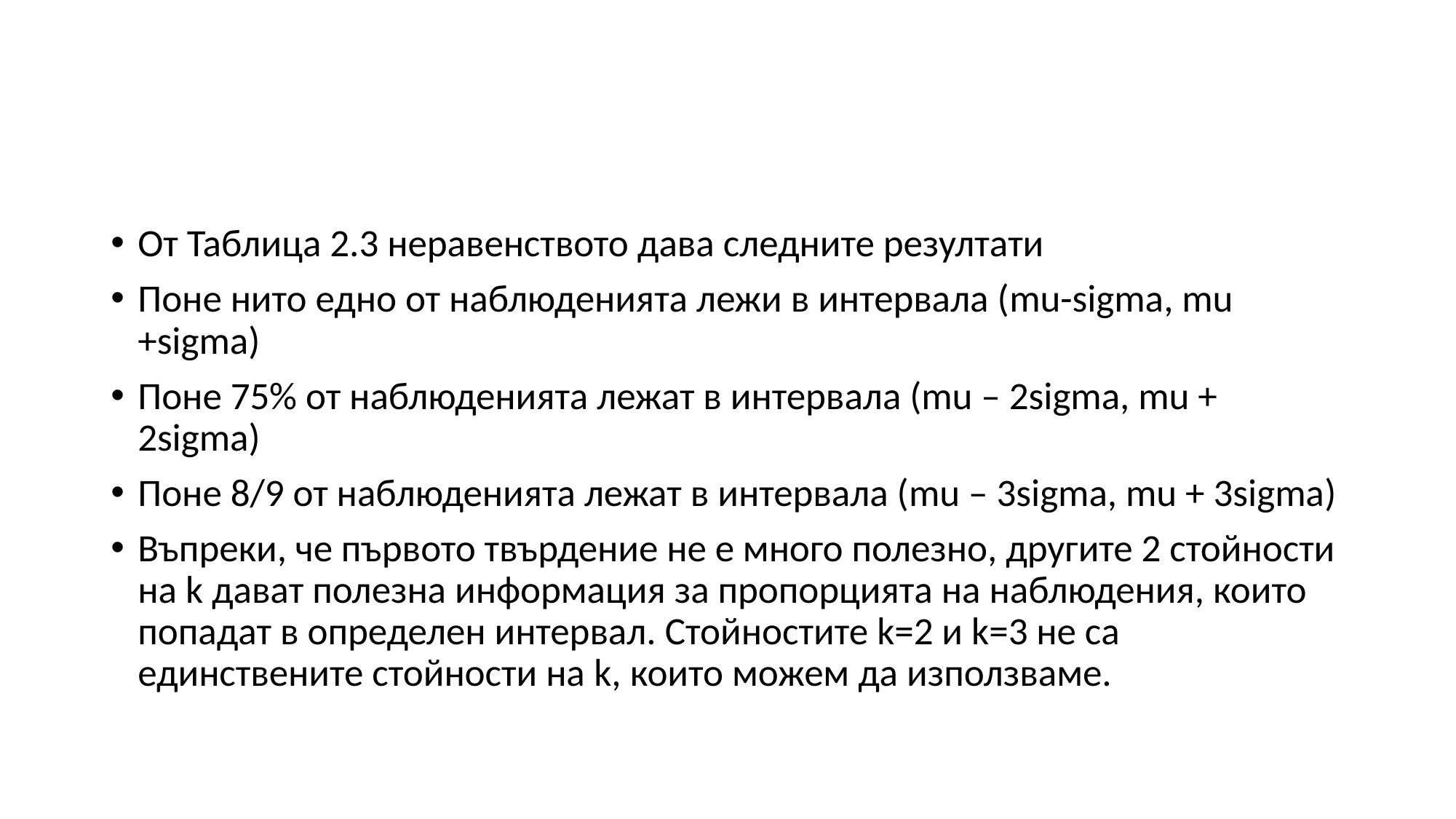

#
От Таблица 2.3 неравенството дава следните резултати
Поне нито едно от наблюденията лежи в интервала (mu-sigma, mu +sigma)
Поне 75% от наблюденията лежат в интервала (mu – 2sigma, mu + 2sigma)
Поне 8/9 от наблюденията лежат в интервала (mu – 3sigma, mu + 3sigma)
Въпреки, че първото твърдение не е много полезно, другите 2 стойности на k дават полезна информация за пропорцията на наблюдения, които попадат в определен интервал. Стойностите k=2 и k=3 не са единствените стойности на k, които можем да използваме.